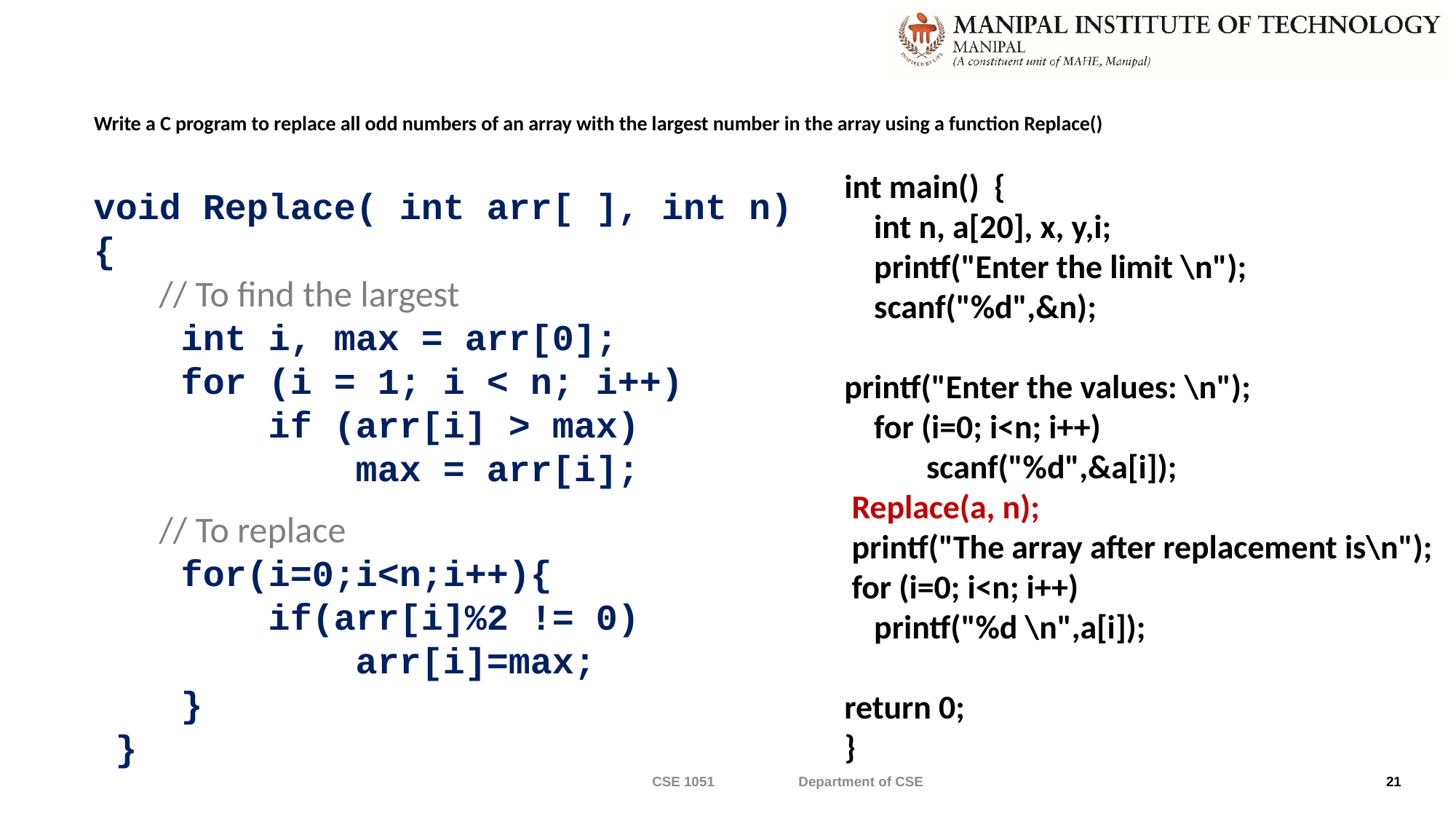

# Write a C program to replace all odd numbers of an array with the largest number in the array using a function Replace()
int main()  {
    int n, a[20], x, y,i;
    printf("Enter the limit \n");
    scanf("%d",&n);

printf("Enter the values: \n");
    for (i=0; i<n; i++)
           scanf("%d",&a[i]);
 Replace(a, n);
 printf("The array after replacement is\n");
 for (i=0; i<n; i++)
    printf("%d \n",a[i]);

return 0;
}
void Replace( int arr[ ], int n)
{
   // To find the largest
    int i, max = arr[0];
    for (i = 1; i < n; i++)
        if (arr[i] > max)
            max = arr[i];

   // To replace
    for(i=0;i<n;i++){
        if(arr[i]%2 != 0)
            arr[i]=max;
    }
 }
CSE 1051                      Department of CSE
21